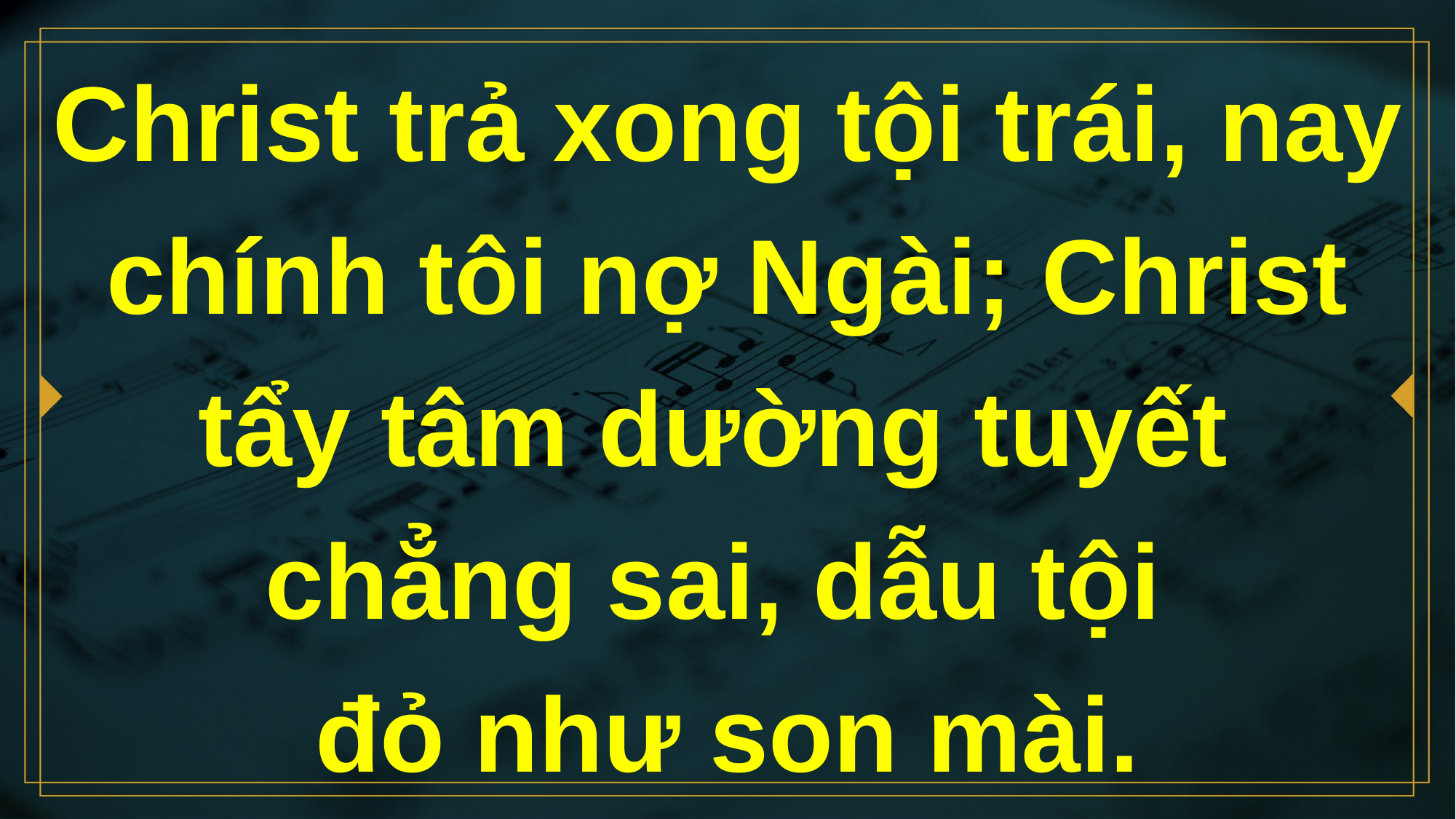

# Christ trả xong tội trái, nay chính tôi nợ Ngài; Christ tẩy tâm dường tuyết chẳng sai, dẫu tội đỏ như son mài.